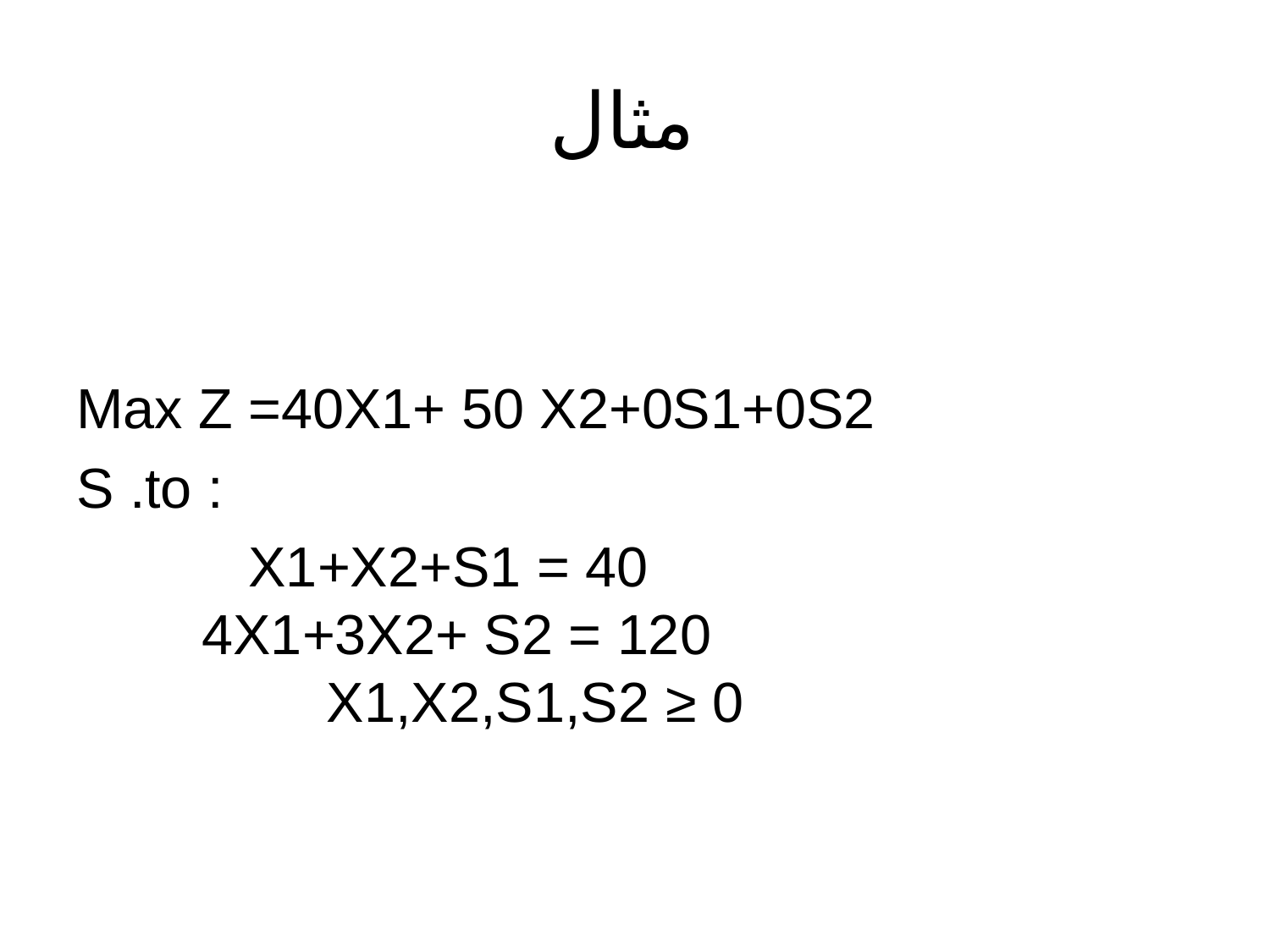

# مثال
Max Z =40X1+ 50 X2+0S1+0S2
S .to :
           X1+X2+S1 = 40                                        4X1+3X2+ S2 = 120                                            X1,X2,S1,S2 ≥ 0